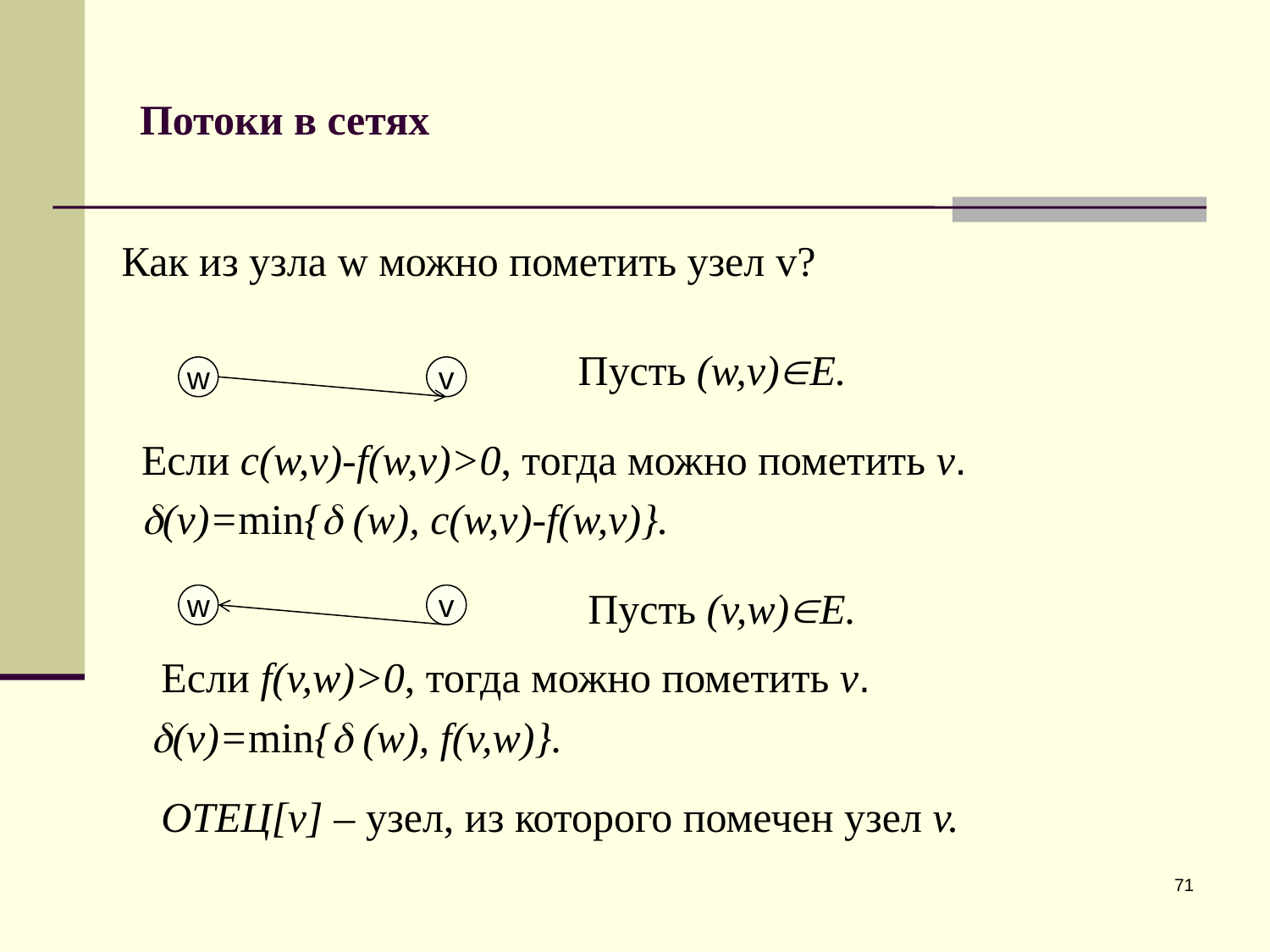

# Потоки в сетях
Как из узла w можно пометить узел v?
Пусть (w,v)∈E.
w
v
Если с(w,v)-f(w,v)>0, тогда можно пометить v.
δ(v)=min{δ (w), с(w,v)-f(w,v)}.
Пусть (v,w)∈E.
w
v
Если f(v,w)>0, тогда можно пометить v.
δ(v)=min{δ (w), f(v,w)}.
ОТЕЦ[v] – узел, из которого помечен узел v.
71